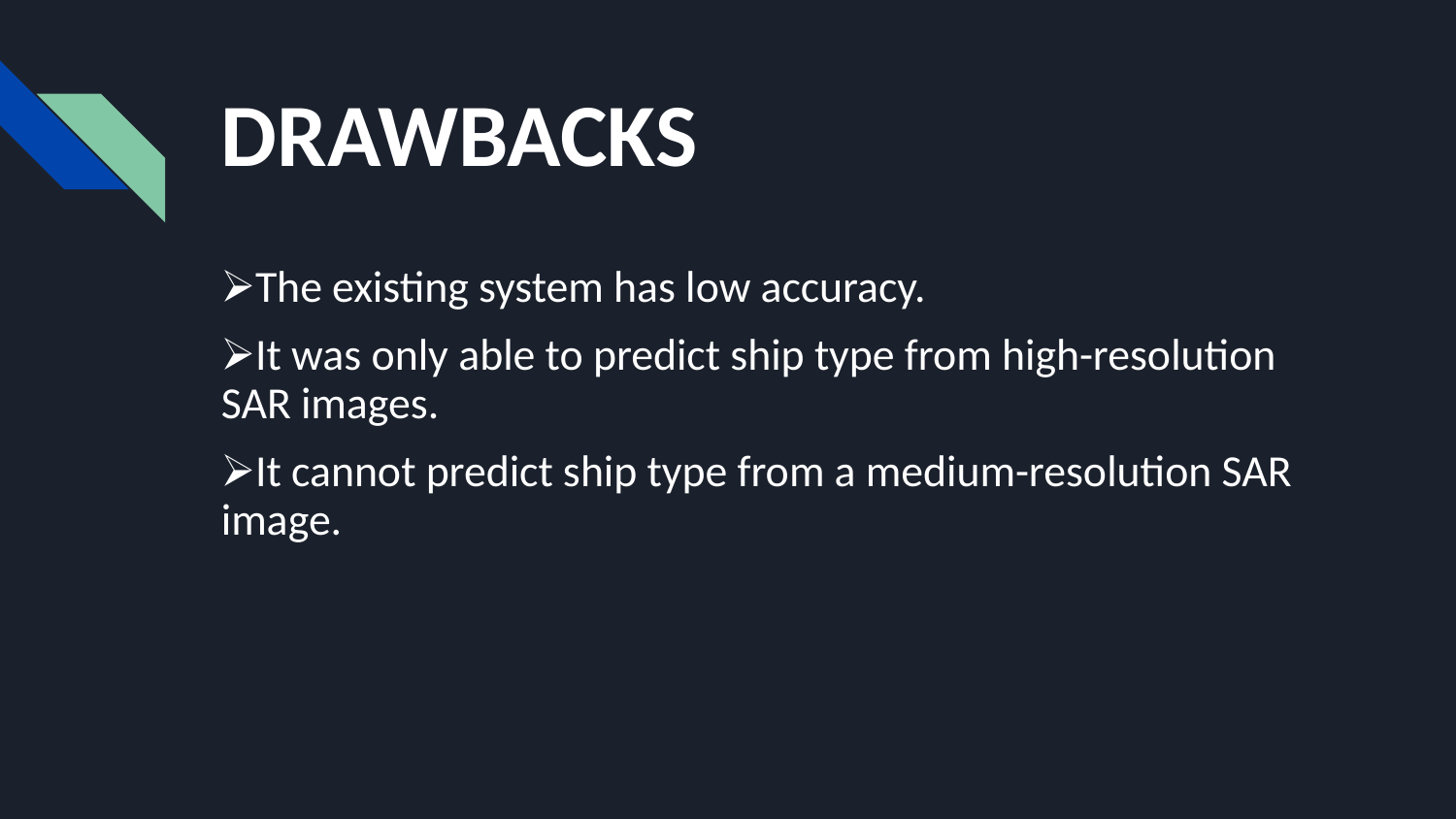

# DRAWBACKS
⮚The existing system has low accuracy.
⮚It was only able to predict ship type from high-resolution   SAR images.
⮚It cannot predict ship type from a medium-resolution SAR image.